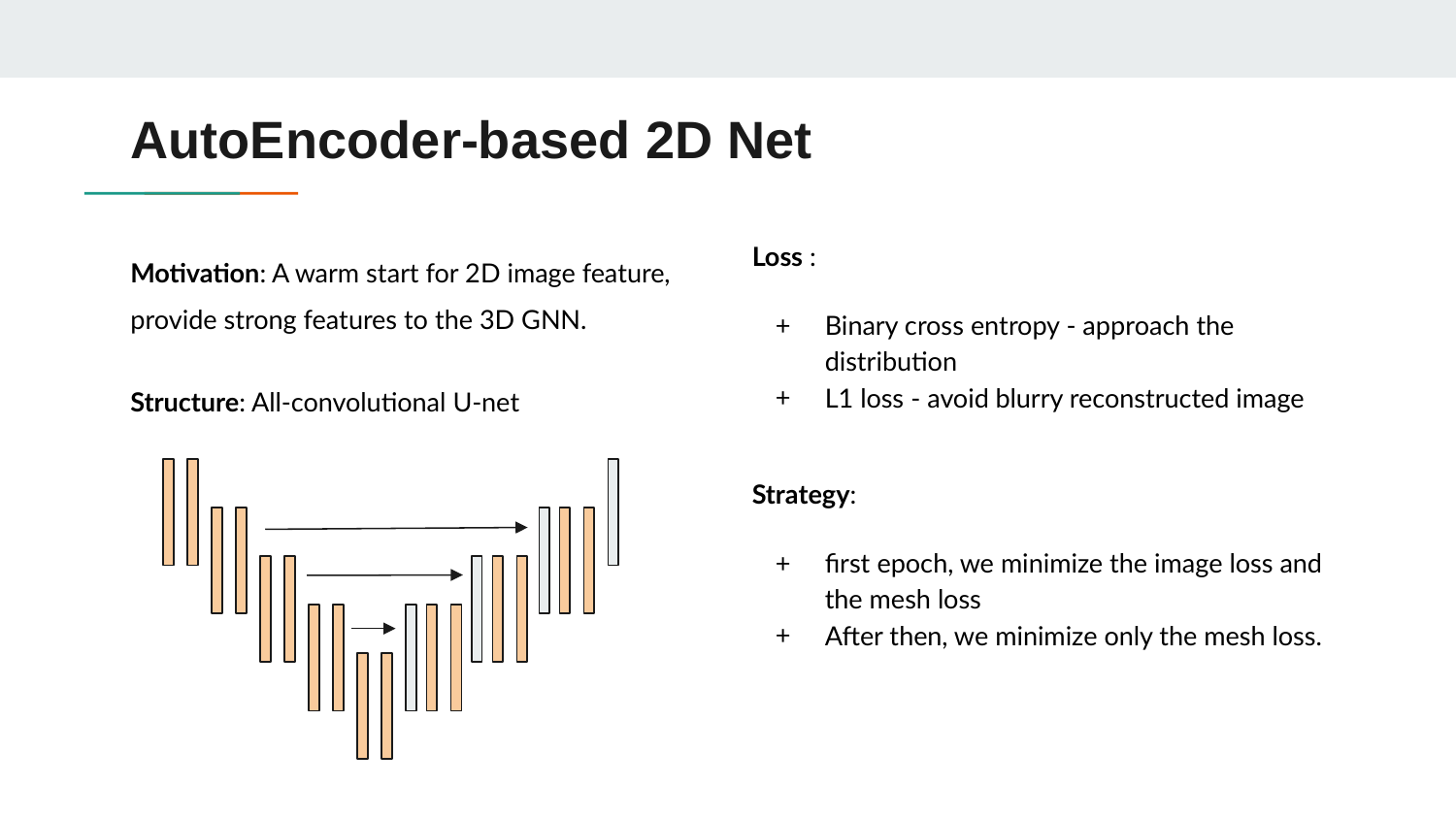

# AutoEncoder-based 2D Net
Loss :
Binary cross entropy - approach the distribution
L1 loss - avoid blurry reconstructed image
Motivation: A warm start for 2D image feature, provide strong features to the 3D GNN.

Structure: All-convolutional U-net

Strategy:
first epoch, we minimize the image loss and the mesh loss
After then, we minimize only the mesh loss.